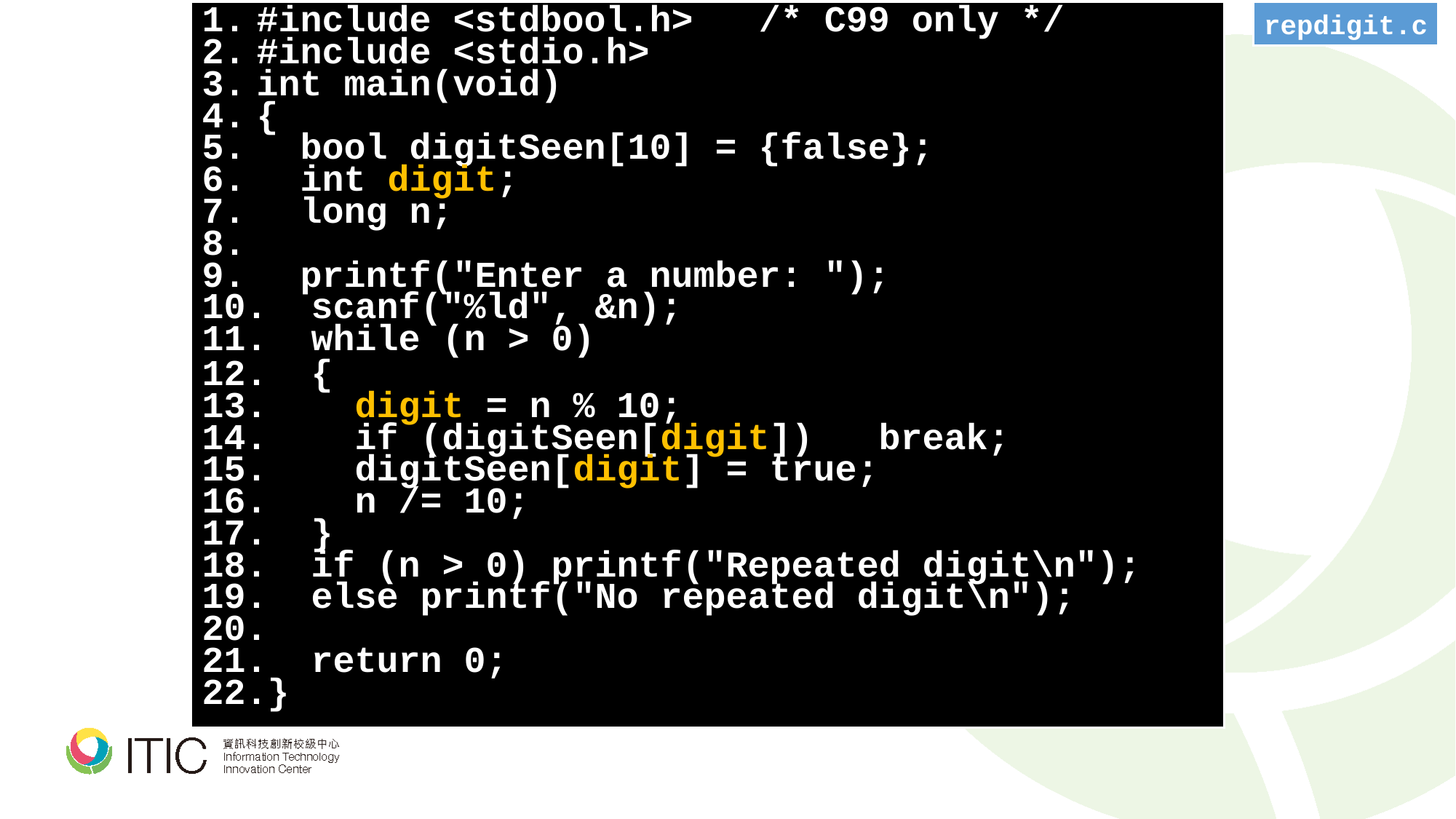

#include <stdbool.h>   /* C99 only */
#include <stdio.h>
int main(void)
{
  bool digitSeen[10] = {false};
  int digit;
  long n;

  printf("Enter a number: ");
  scanf("%ld", &n);
  while (n > 0)
  {
    digit = n % 10;
    if (digitSeen[digit])   break;
    digitSeen[digit] = true;
    n /= 10;
  }
  if (n > 0) printf("Repeated digit\n");
  else printf("No repeated digit\n");

  return 0;
}
repdigit.c